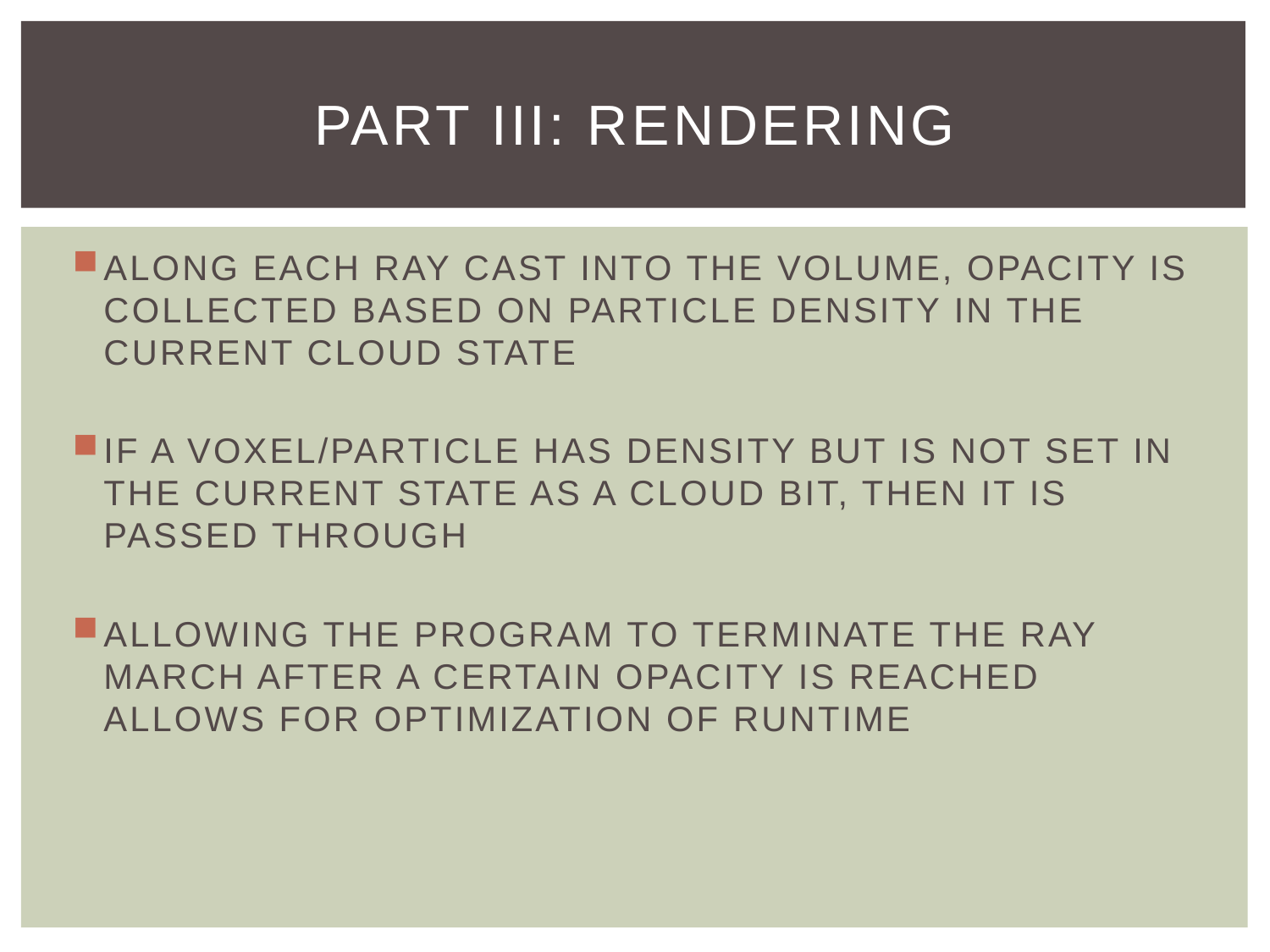

# Part iii: rendering
ALONG EACH RAY CAST INTO THE VOLUME, OPACITY IS COLLECTED BASED ON PARTICLE DENSITY IN THE CURRENT CLOUD STATE

IF A VOXEL/PARTICLE HAS DENSITY BUT IS NOT SET IN THE CURRENT STATE AS A CLOUD BIT, THEN IT IS PASSED THROUGH

ALLOWING THE PROGRAM TO TERMINATE THE RAY MARCH AFTER A CERTAIN OPACITY IS REACHED ALLOWS FOR OPTIMIZATION OF RUNTIME